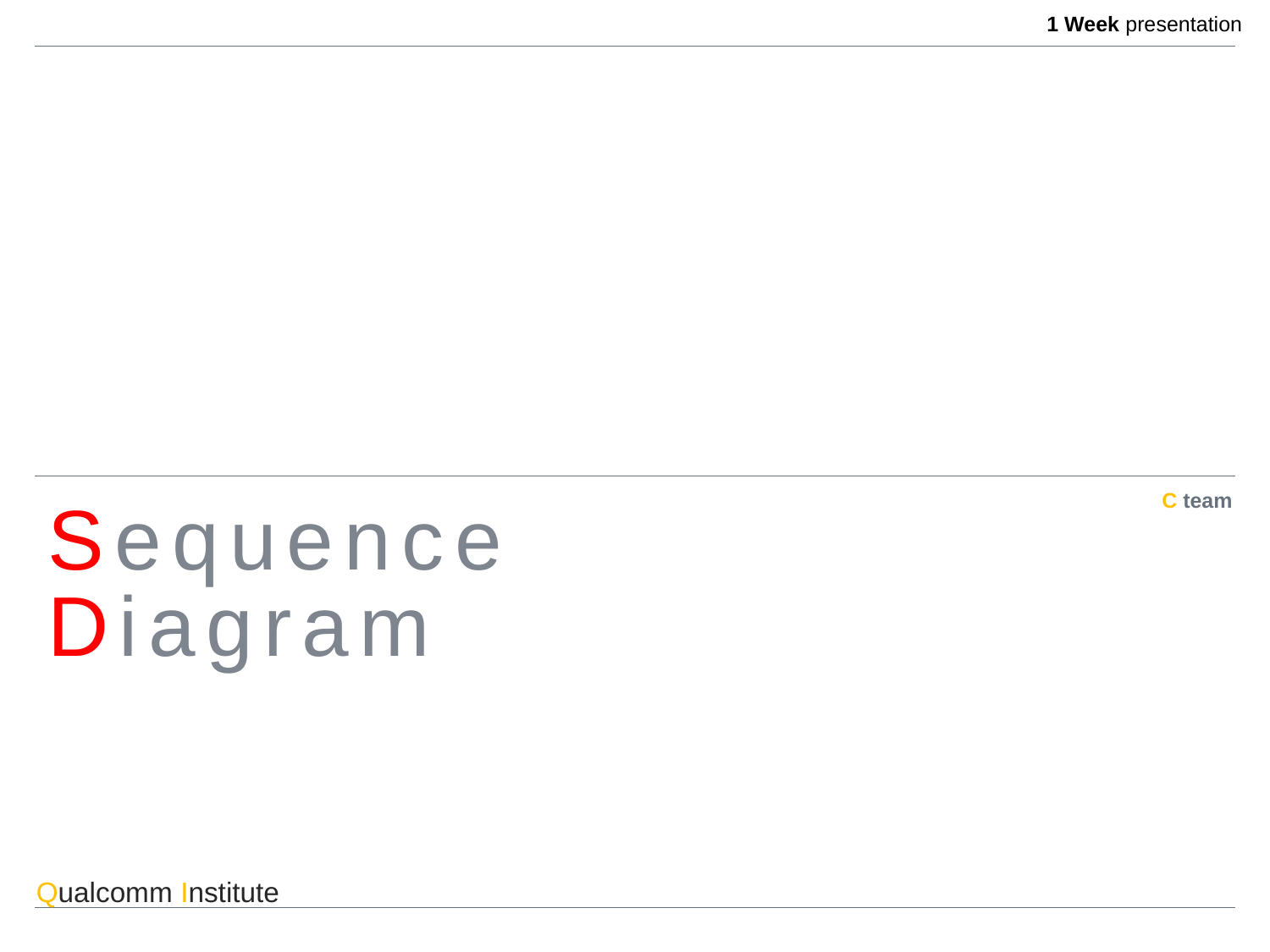

1 Week presentation
C team
Sequence Diagram
Qualcomm Institute